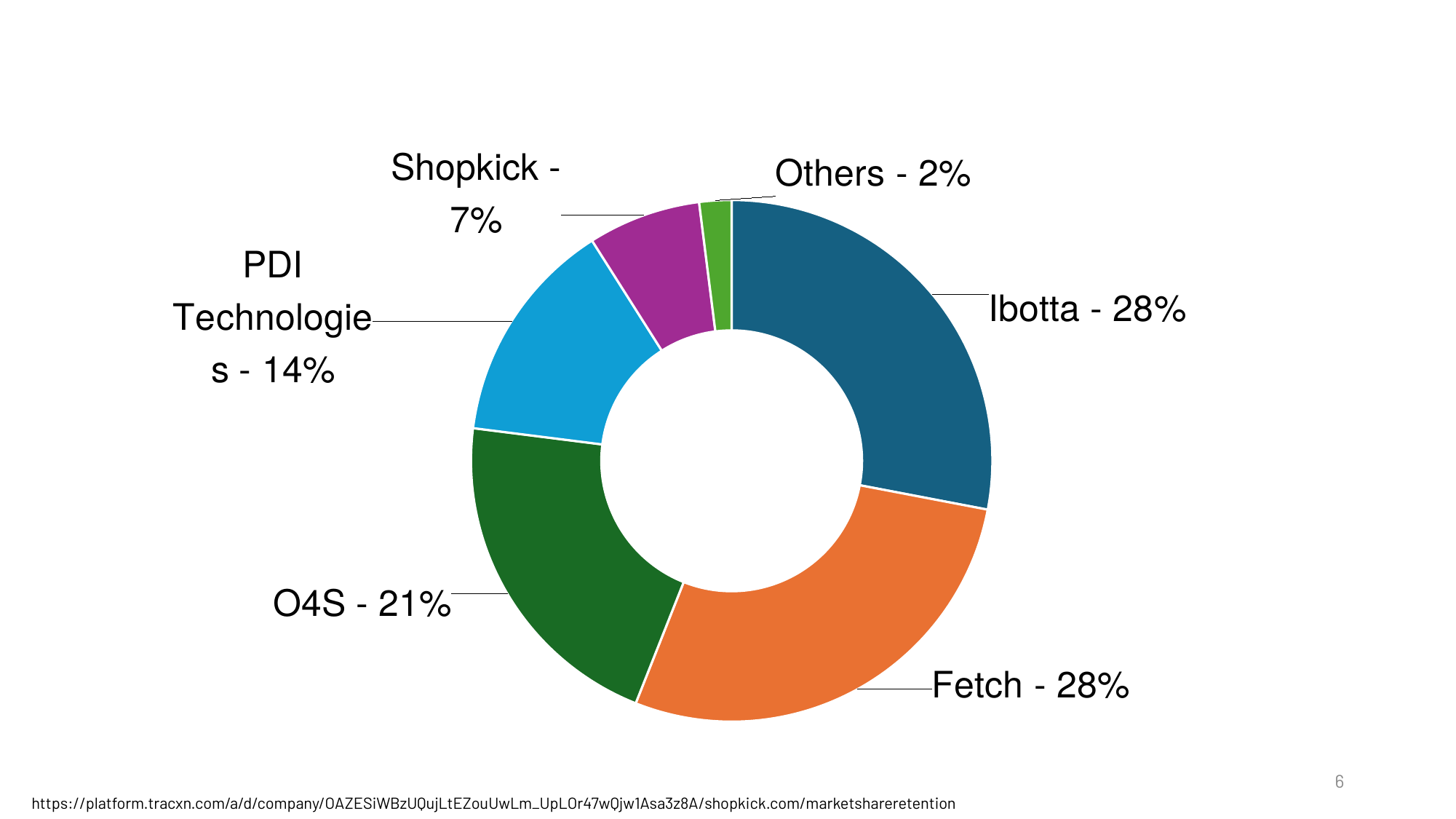

### Chart:

| Category |  |
|---|---|
| Ibotta | 0.28 |
| Fetch | 0.28 |
| O4S | 0.21 |
| PDI Technologies | 0.14 |
| Shopkick | 0.07 |
| Others | 0.02 |
6
https://platform.tracxn.com/a/d/company/OAZESiWBzUQujLtEZouUwLm_UpLOr47wQjw1Asa3z8A/shopkick.com/marketshareretention